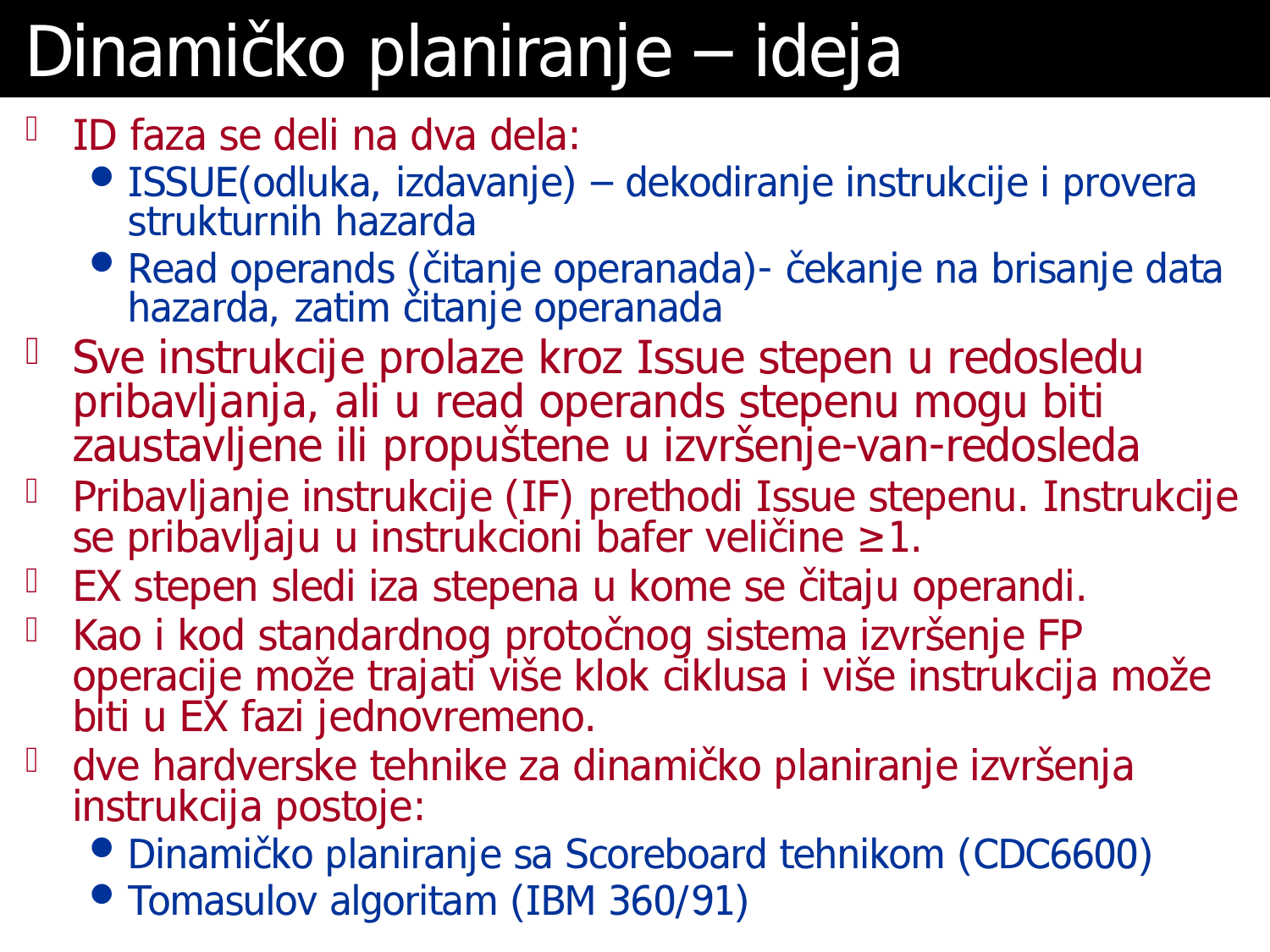

# Dinamičko planiranje – ideja
ID faza se deli na dva dela:
ISSUE(odluka, izdavanje) – dekodiranje instrukcije i provera strukturnih hazarda
Read operands (čitanje operanada)- čekanje na brisanje data hazarda, zatim čitanje operanada
Sve instrukcije prolaze kroz Issue stepen u redosledu pribavljanja, ali u read operands stepenu mogu biti zaustavljene ili propuštene u izvršenje-van-redosleda
Pribavljanje instrukcije (IF) prethodi Issue stepenu. Instrukcije se pribavljaju u instrukcioni bafer veličine ≥1.
EX stepen sledi iza stepena u kome se čitaju operandi.
Kao i kod standardnog protočnog sistema izvršenje FP operacije može trajati više klok ciklusa i više instrukcija može biti u EX fazi jednovremeno.
dve hardverske tehnike za dinamičko planiranje izvršenja instrukcija postoje:
Dinamičko planiranje sa Scoreboard tehnikom (CDC6600)
Tomasulov algoritam (IBM 360/91)